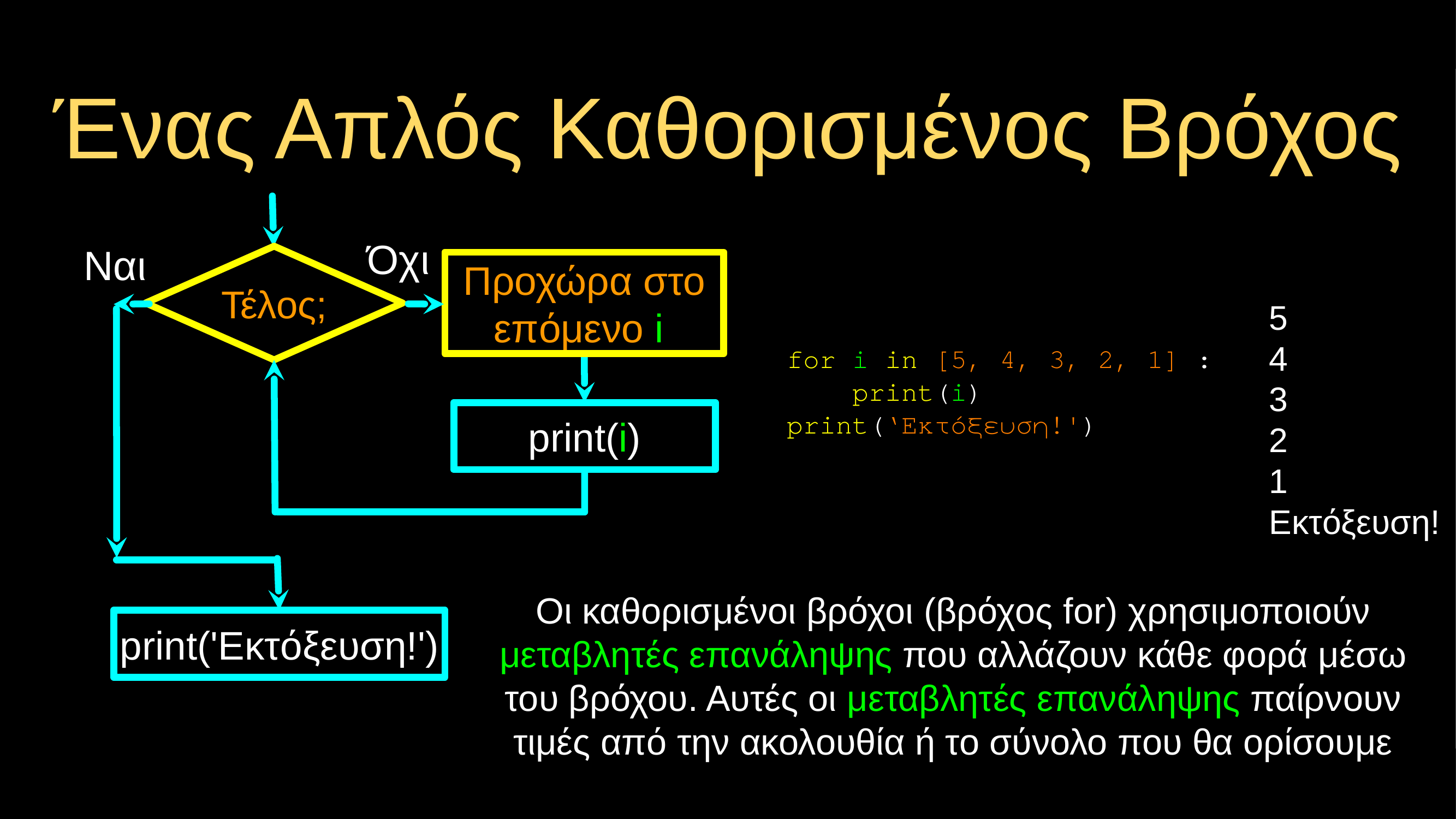

# Ένας Απλός Καθορισμένος Βρόχος
Όχι
Ναι
Τέλος;
Προχώρα στο επόμενο i
5
4
3
2
1
Εκτόξευση!
for i in [5, 4, 3, 2, 1] :
    print(i)
print(‘Εκτόξευση!')
print(i)
Οι καθορισμένοι βρόχοι (βρόχος for) χρησιμοποιούν μεταβλητές επανάληψης που αλλάζουν κάθε φορά μέσω του βρόχου. Αυτές οι μεταβλητές επανάληψης παίρνουν τιμές από την ακολουθία ή το σύνολο που θα ορίσουμε
print('Εκτόξευση!')